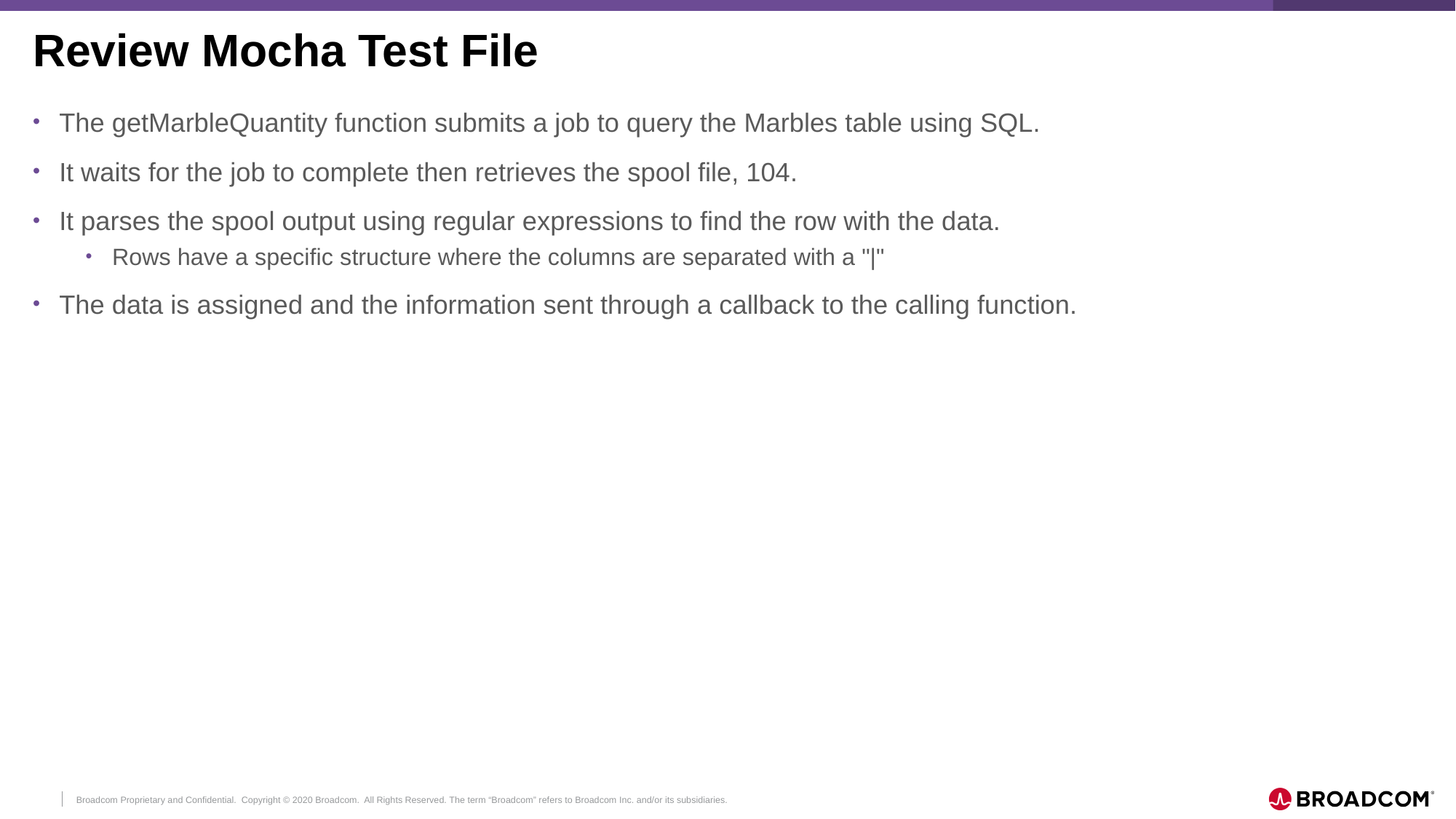

# Review Mocha Test File
The getMarbleQuantity function submits a job to query the Marbles table using SQL.
It waits for the job to complete then retrieves the spool file, 104.
It parses the spool output using regular expressions to find the row with the data.
Rows have a specific structure where the columns are separated with a "|"
The data is assigned and the information sent through a callback to the calling function.